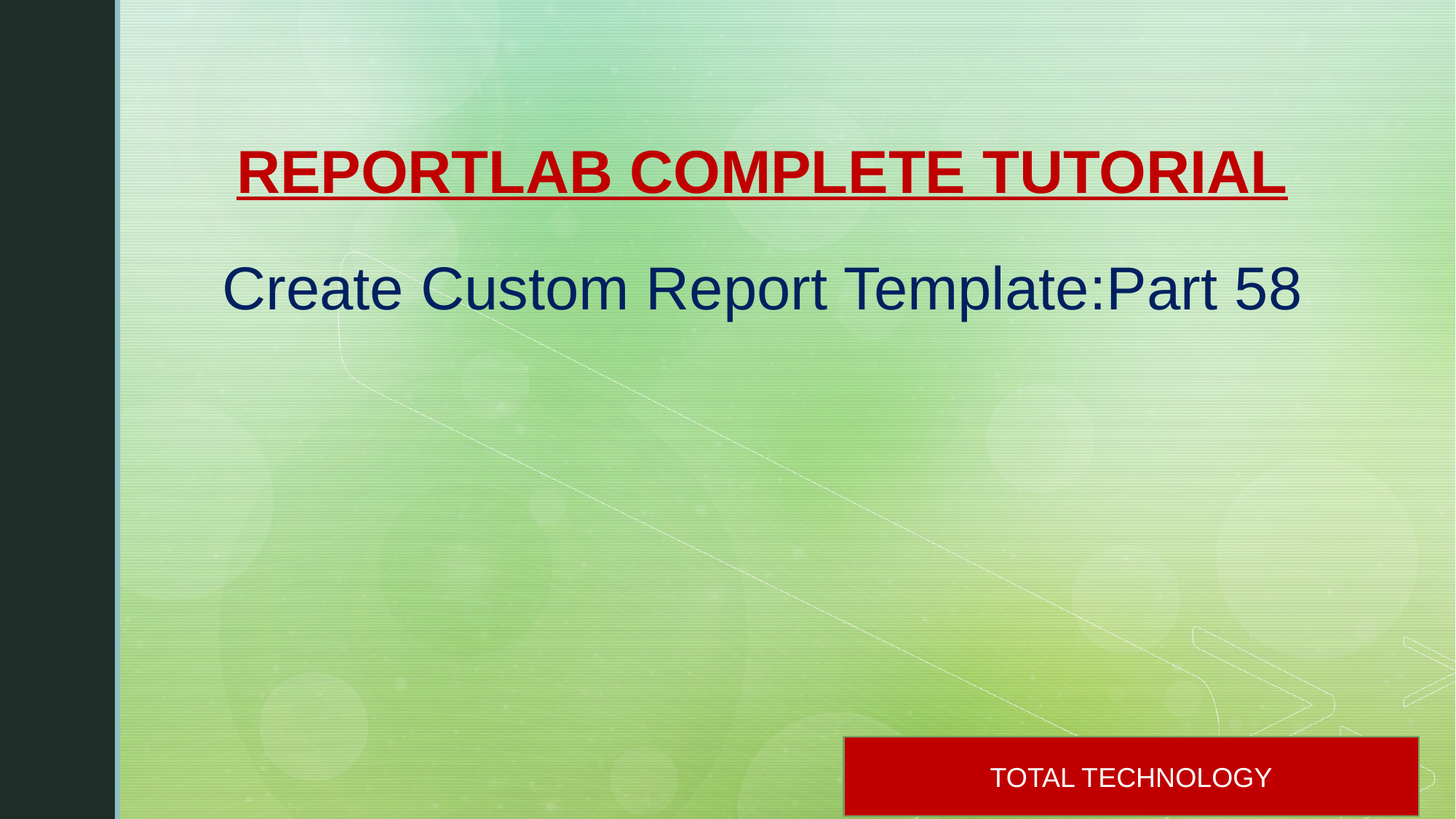

REPORTLAB COMPLETE TUTORIAL

Create Custom Report Template:Part 58

TOTAL TECHNOLOGY
1